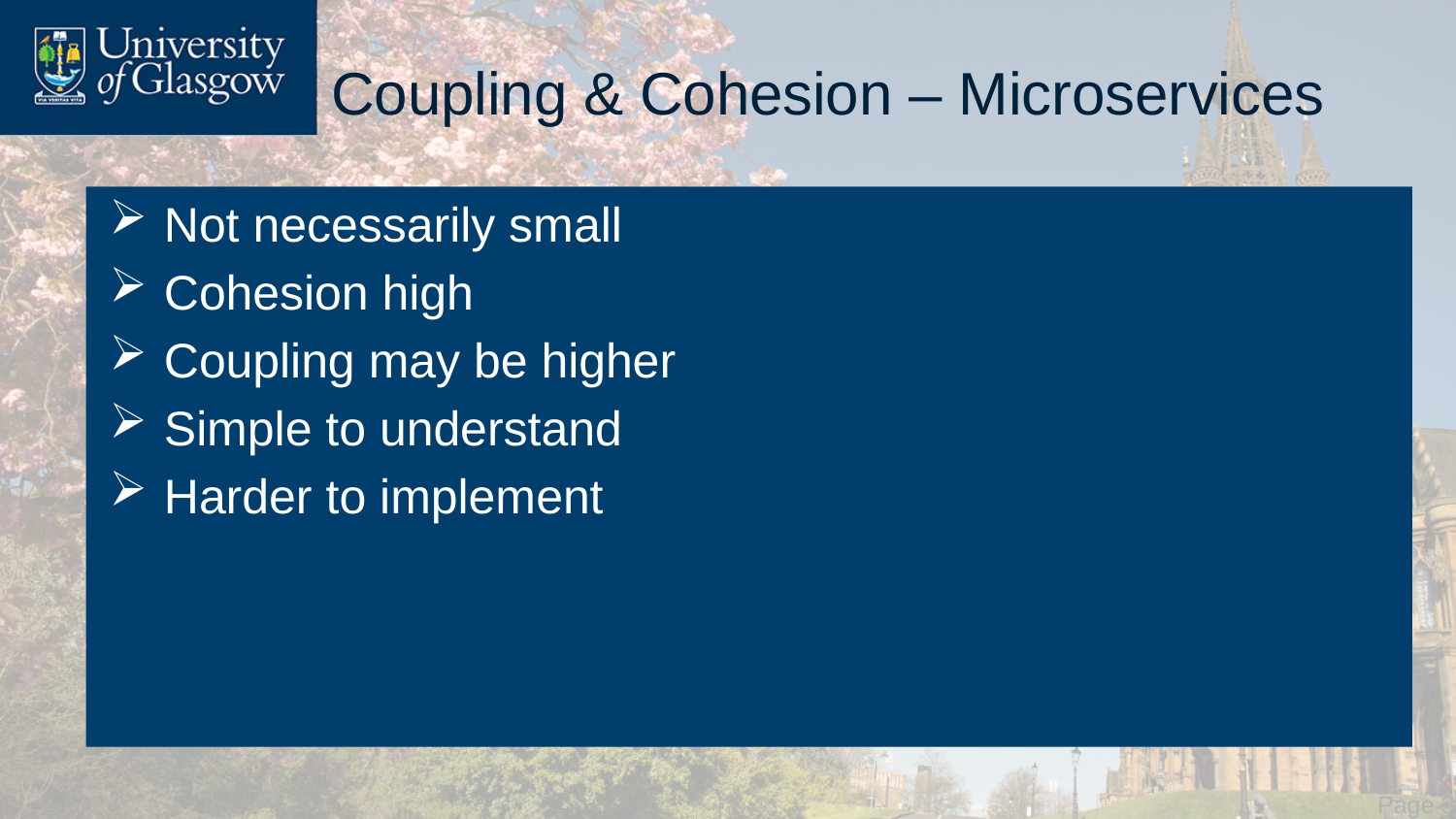

# Coupling & Cohesion – Microservices
Not necessarily small
Cohesion high
Coupling may be higher
Simple to understand
Harder to implement

 Page 38